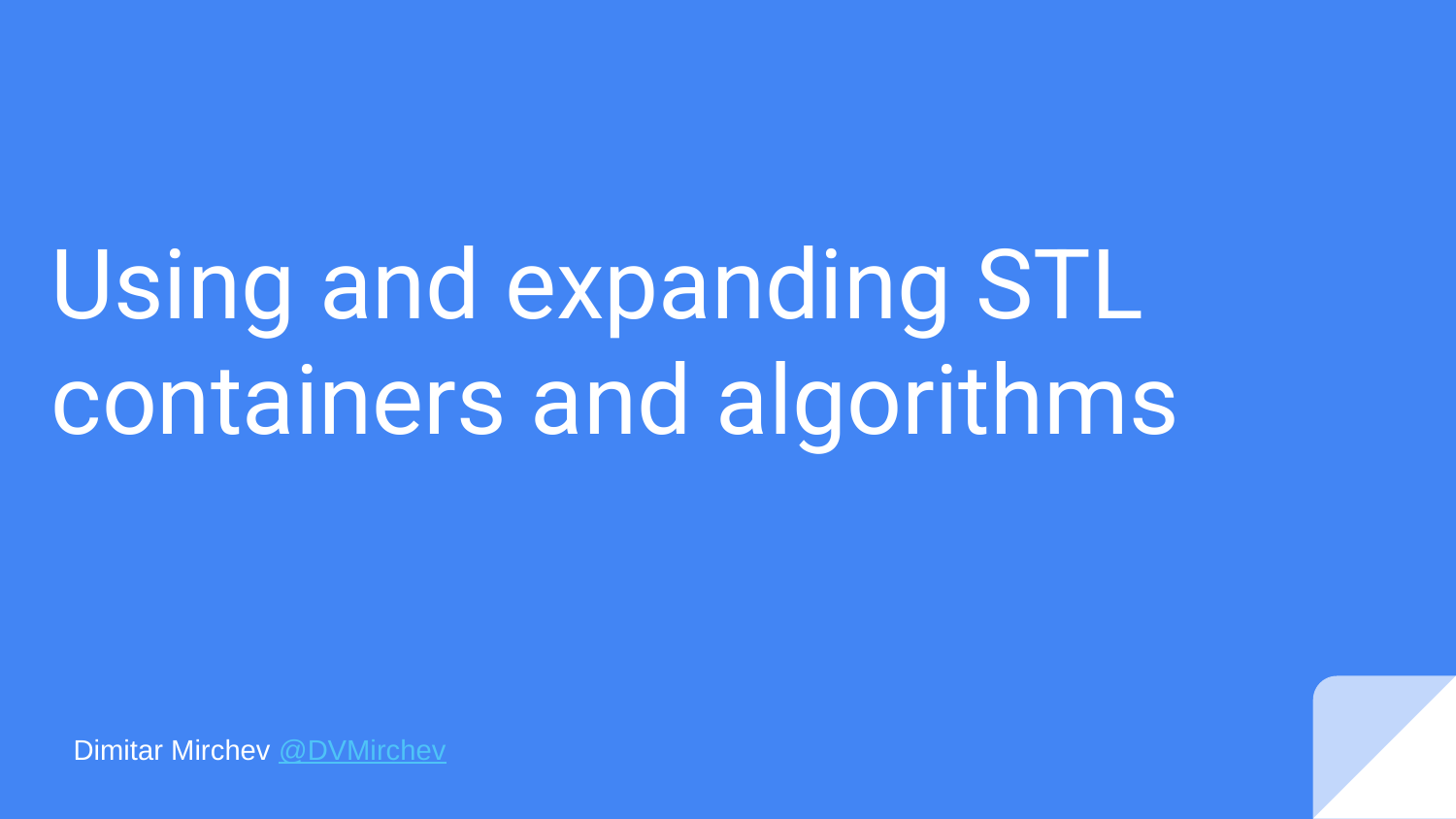

# Using and expanding STL containers and algorithms
Dimitar Mirchev @DVMirchev